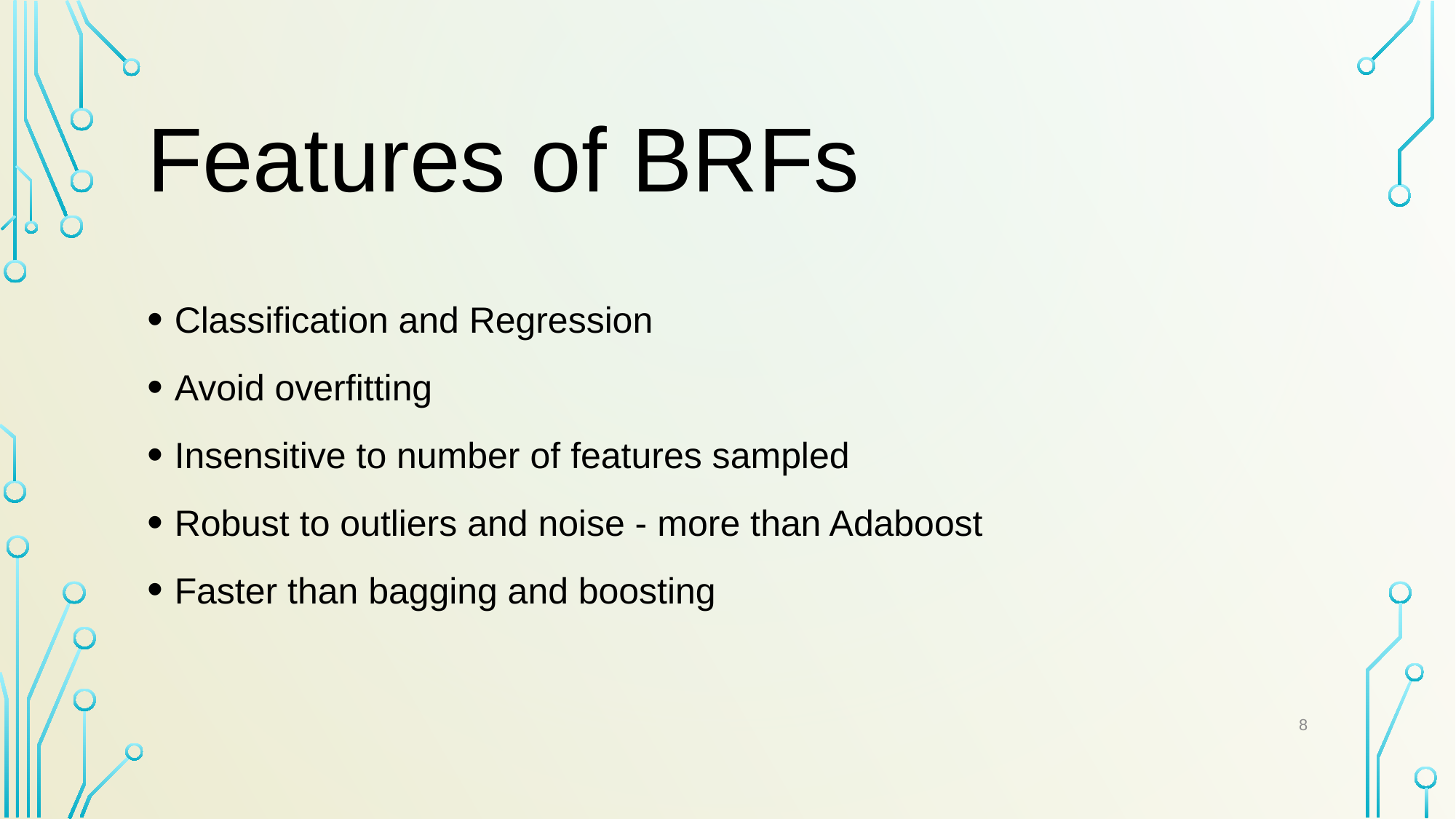

# Features of BRFs
Classification and Regression
Avoid overfitting
Insensitive to number of features sampled
Robust to outliers and noise - more than Adaboost
Faster than bagging and boosting
8